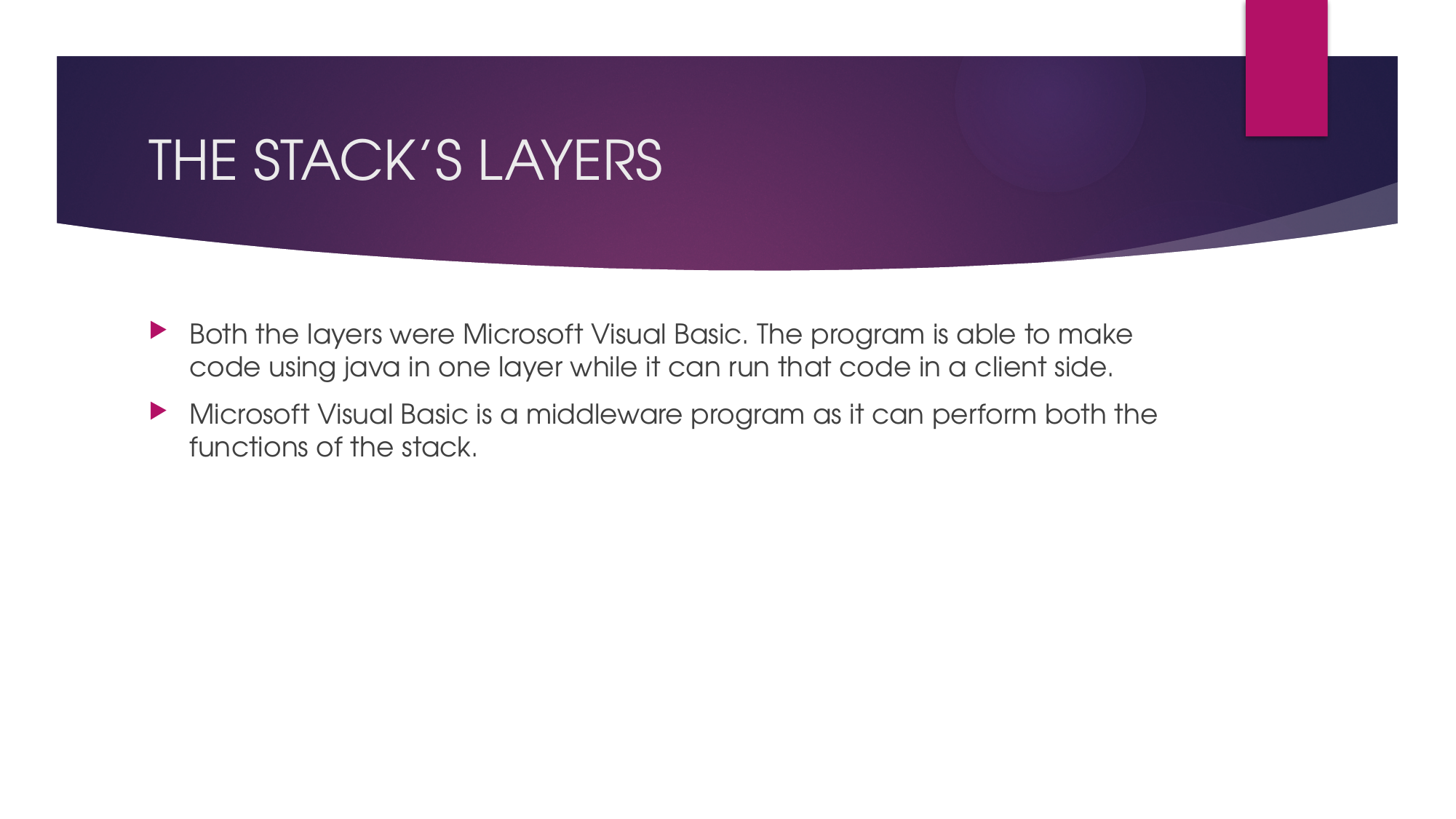

# THE STACK’S LAYERS
Both the layers were Microsoft Visual Basic. The program is able to make code using java in one layer while it can run that code in a client side.
Microsoft Visual Basic is a middleware program as it can perform both the functions of the stack.